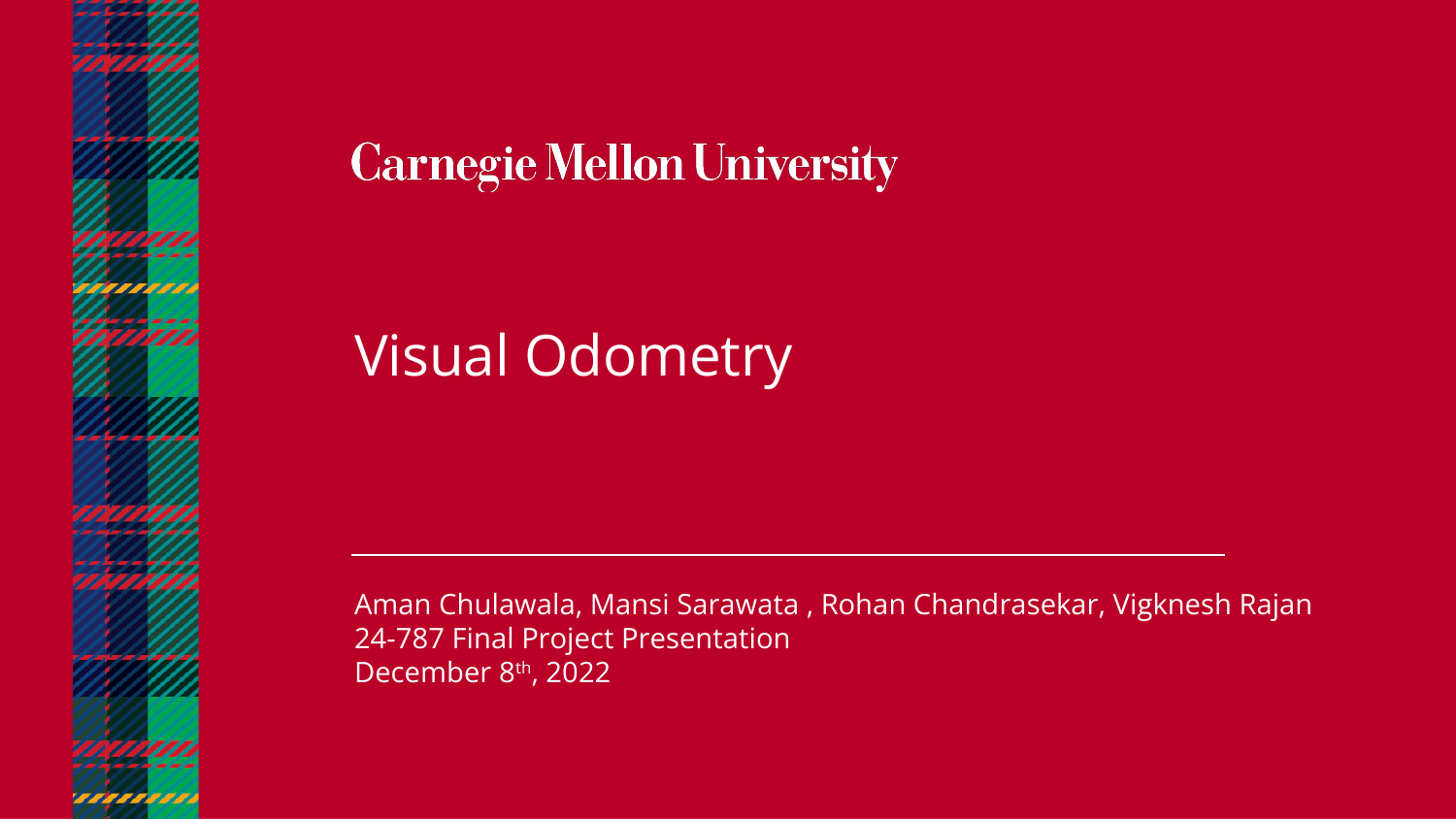

Visual Odometry
Aman Chulawala, Mansi Sarawata , Rohan Chandrasekar, Vigknesh Rajan
24-787 Final Project Presentation
December 8th, 2022